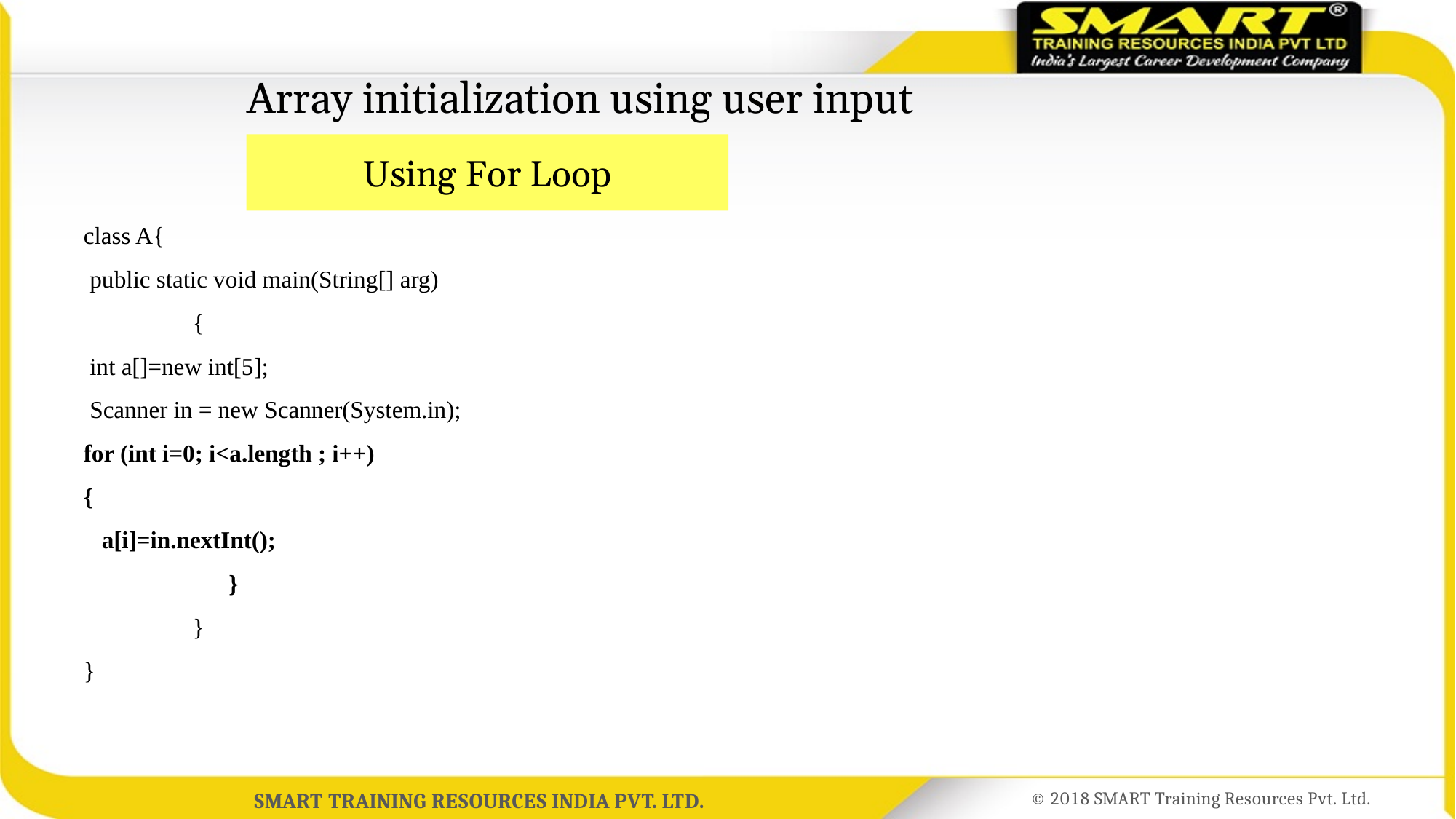

# Array initialization using user input
Using For Loop
class A{
 public static void main(String[] arg)
	{
 int a[]=new int[5];
 Scanner in = new Scanner(System.in);
for (int i=0; i<a.length ; i++)
{
   a[i]=in.nextInt();
	      }
	}
}